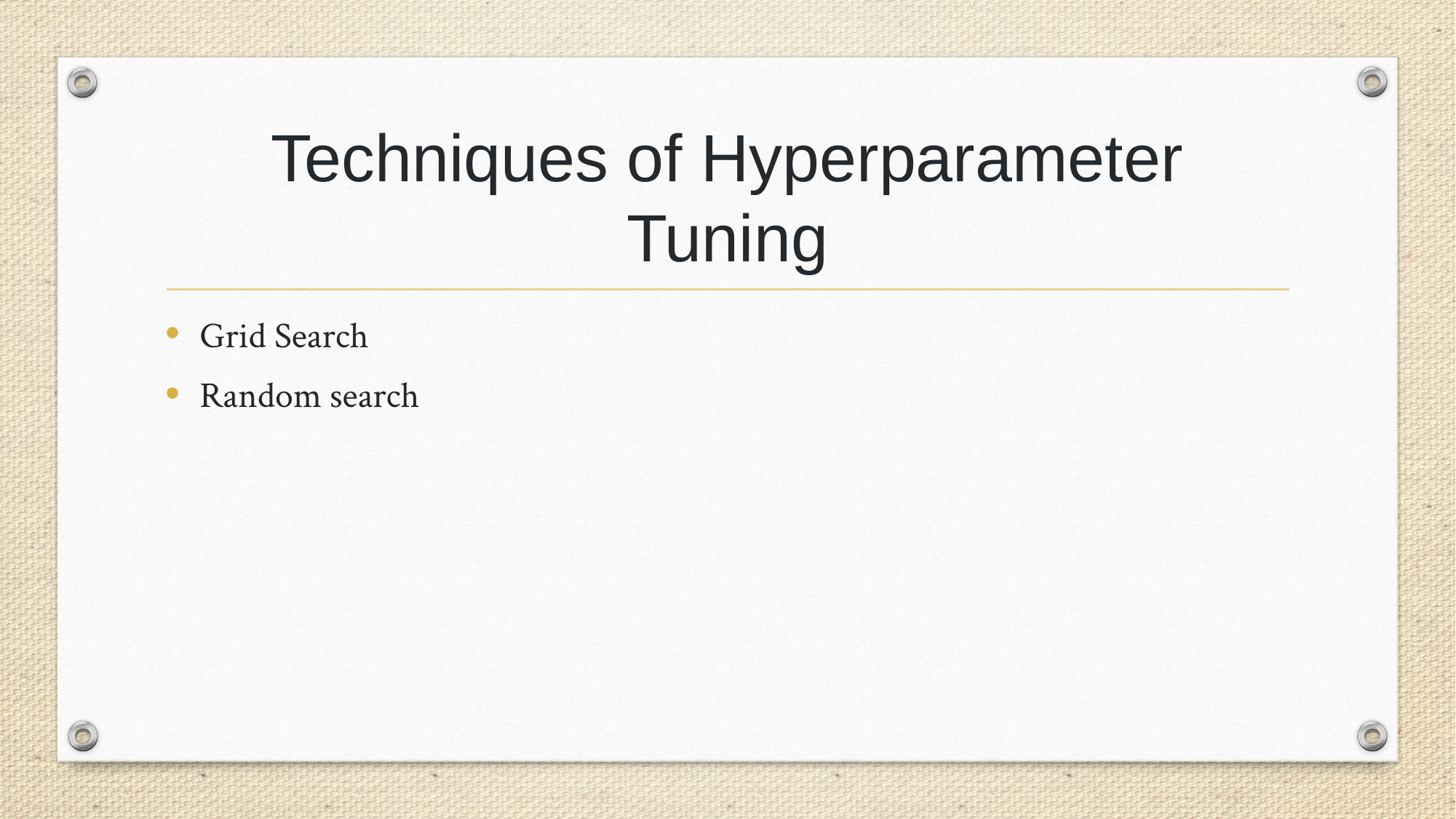

# Techniques of Hyperparameter Tuning
Grid Search
Random search